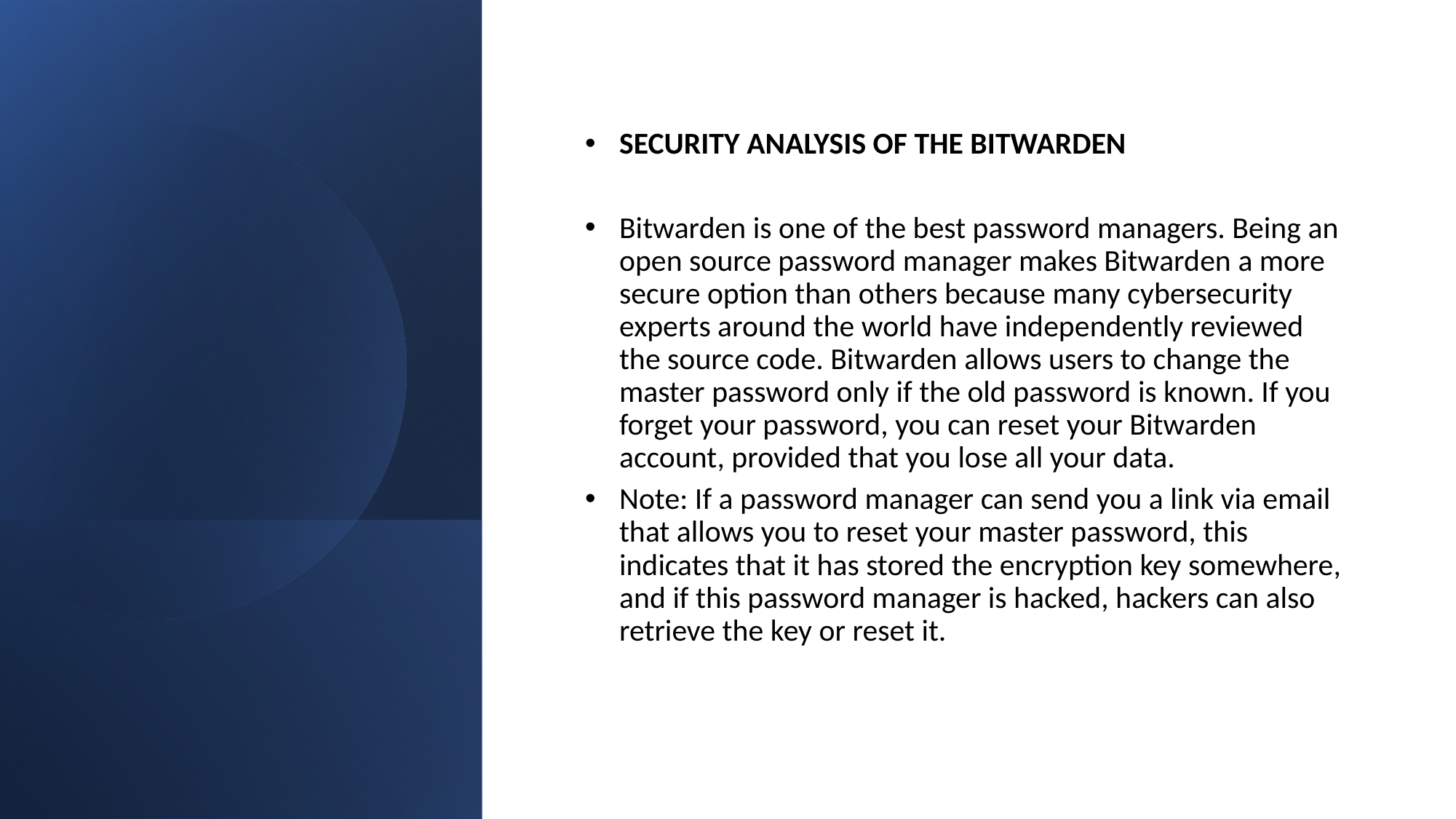

SECURITY ANALYSIS OF THE BITWARDEN

Bitwarden is one of the best password managers. Being an open source password manager makes Bitwarden a more secure option than others because many cybersecurity experts around the world have independently reviewed the source code. Bitwarden allows users to change the master password only if the old password is known. If you forget your password, you can reset your Bitwarden account, provided that you lose all your data.
Note: If a password manager can send you a link via email that allows you to reset your master password, this indicates that it has stored the encryption key somewhere, and if this password manager is hacked, hackers can also retrieve the key or reset it.